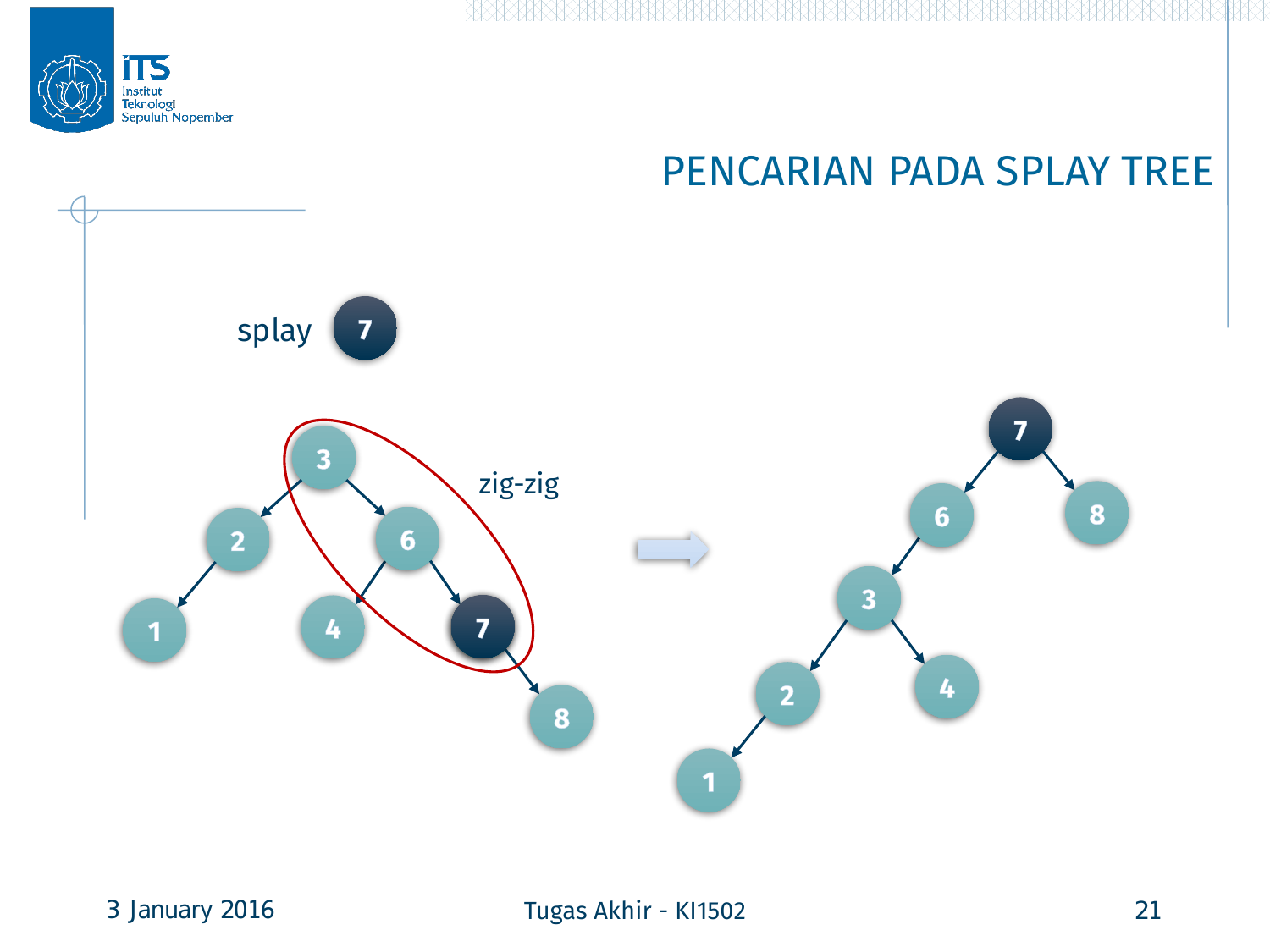

# PENCARIAN PADA SPLAY TREE

7
splay

7
3
4
2
1
8
6
3
6
2
7
1
8
4
zig-zig

7
3 January 2016
Tugas Akhir - KI1502
21